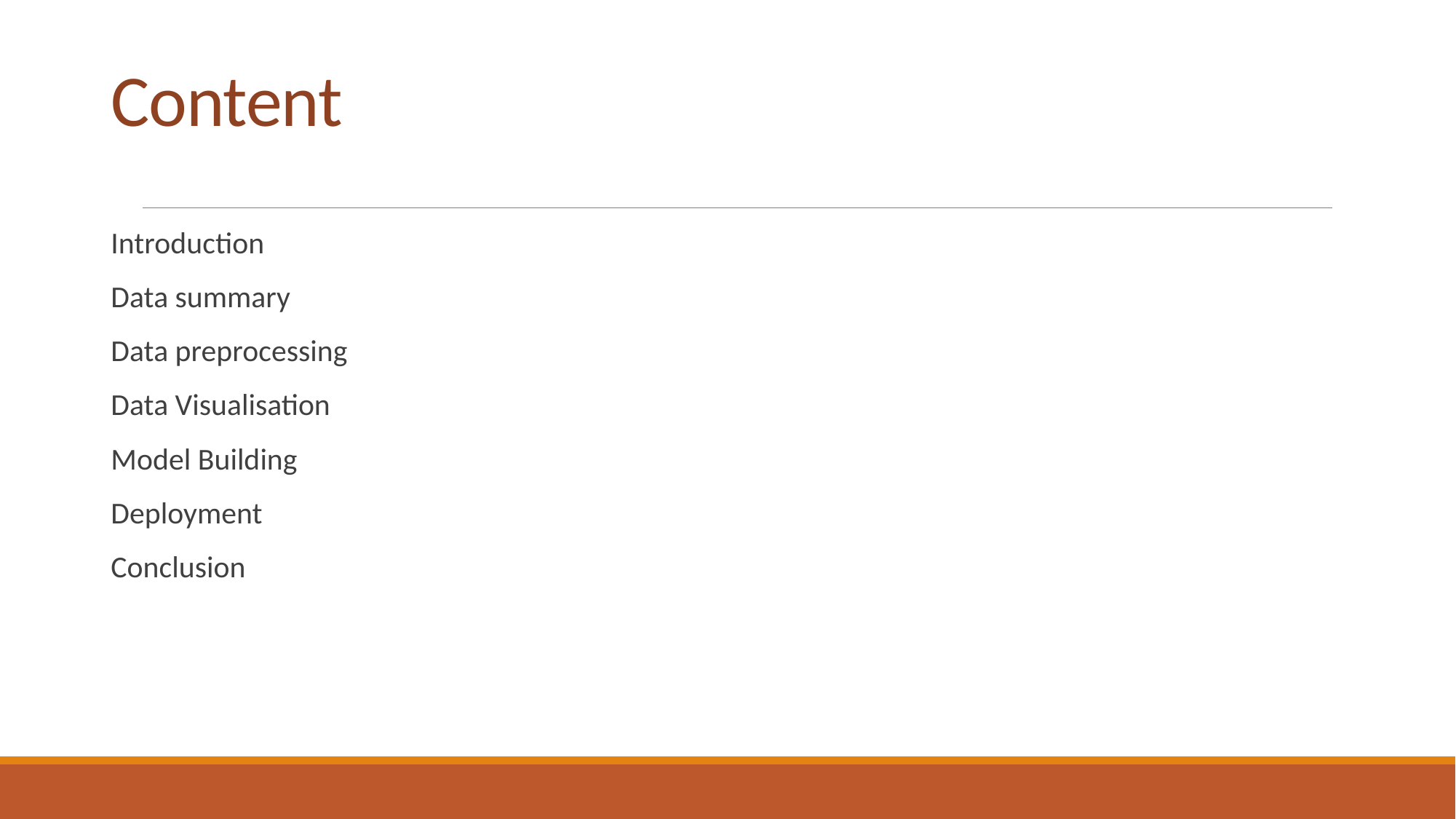

# Content
Introduction
Data summary
Data preprocessing
Data Visualisation
Model Building
Deployment
Conclusion